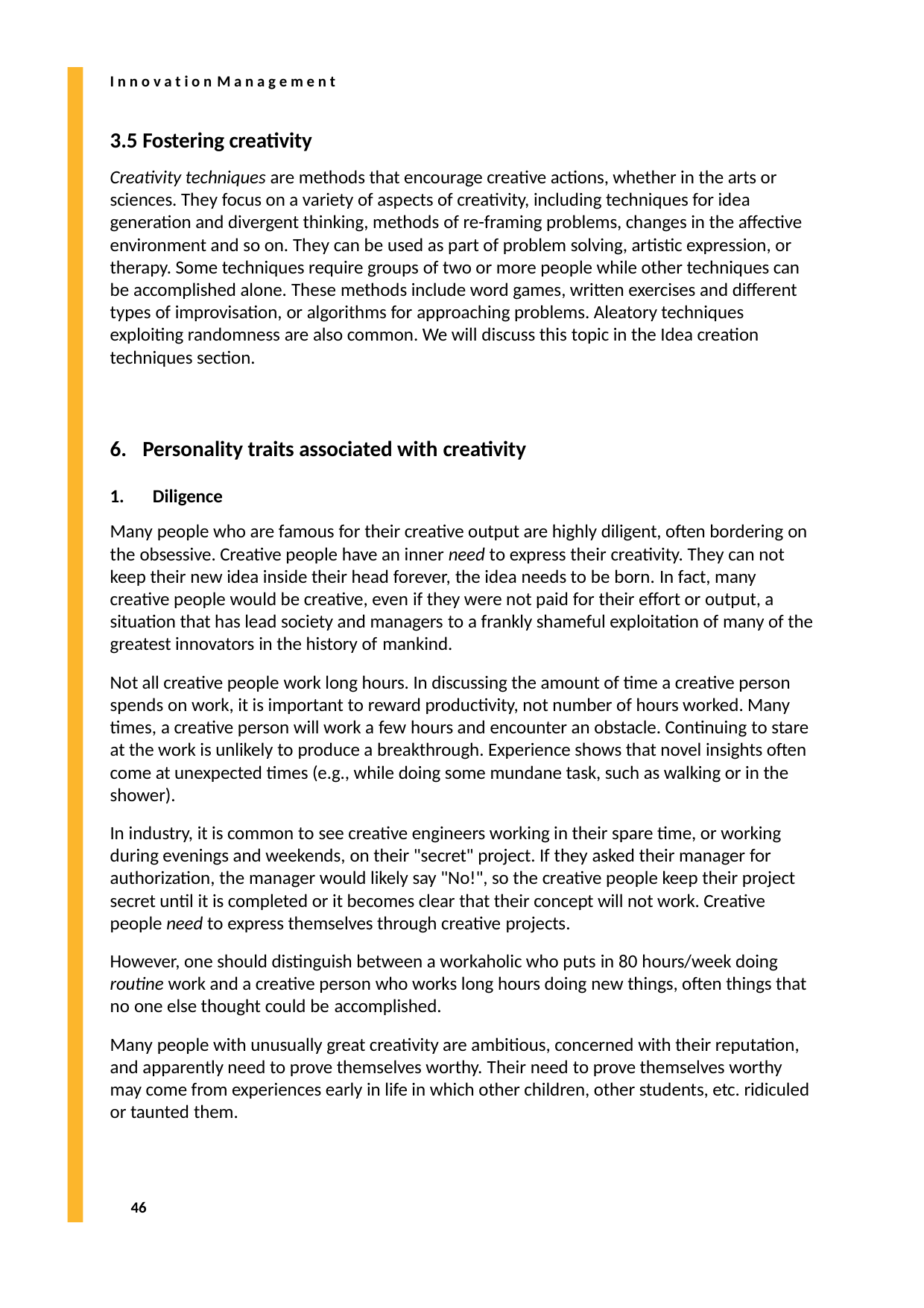

I n n o v a t i o n M a n a g e m e n t

3.5 Fostering creativity
Creativity techniques are methods that encourage creative actions, whether in the arts or  sciences. They focus on a variety of aspects of creativity, including techniques for idea  generation and divergent thinking, methods of re-framing problems, changes in the affective  environment and so on. They can be used as part of problem solving, artistic expression, or  therapy. Some techniques require groups of two or more people while other techniques can  be accomplished alone. These methods include word games, written exercises and different  types of improvisation, or algorithms for approaching problems. Aleatory techniques  exploiting randomness are also common. We will discuss this topic in the Idea creation  techniques section.
Personality traits associated with creativity

Diligence
Many people who are famous for their creative output are highly diligent, often bordering on  the obsessive. Creative people have an inner need to express their creativity. They can not  keep their new idea inside their head forever, the idea needs to be born. In fact, many  creative people would be creative, even if they were not paid for their effort or output, a  situation that has lead society and managers to a frankly shameful exploitation of many of the  greatest innovators in the history of mankind.
Not all creative people work long hours. In discussing the amount of time a creative person  spends on work, it is important to reward productivity, not number of hours worked. Many  times, a creative person will work a few hours and encounter an obstacle. Continuing to stare  at the work is unlikely to produce a breakthrough. Experience shows that novel insights often  come at unexpected times (e.g., while doing some mundane task, such as walking or in the  shower).
In industry, it is common to see creative engineers working in their spare time, or working  during evenings and weekends, on their "secret" project. If they asked their manager for  authorization, the manager would likely say "No!", so the creative people keep their project  secret until it is completed or it becomes clear that their concept will not work. Creative  people need to express themselves through creative projects.
However, one should distinguish between a workaholic who puts in 80 hours/week doing  routine work and a creative person who works long hours doing new things, often things that  no one else thought could be accomplished.
Many people with unusually great creativity are ambitious, concerned with their reputation,  and apparently need to prove themselves worthy. Their need to prove themselves worthy  may come from experiences early in life in which other children, other students, etc. ridiculed  or taunted them.
46